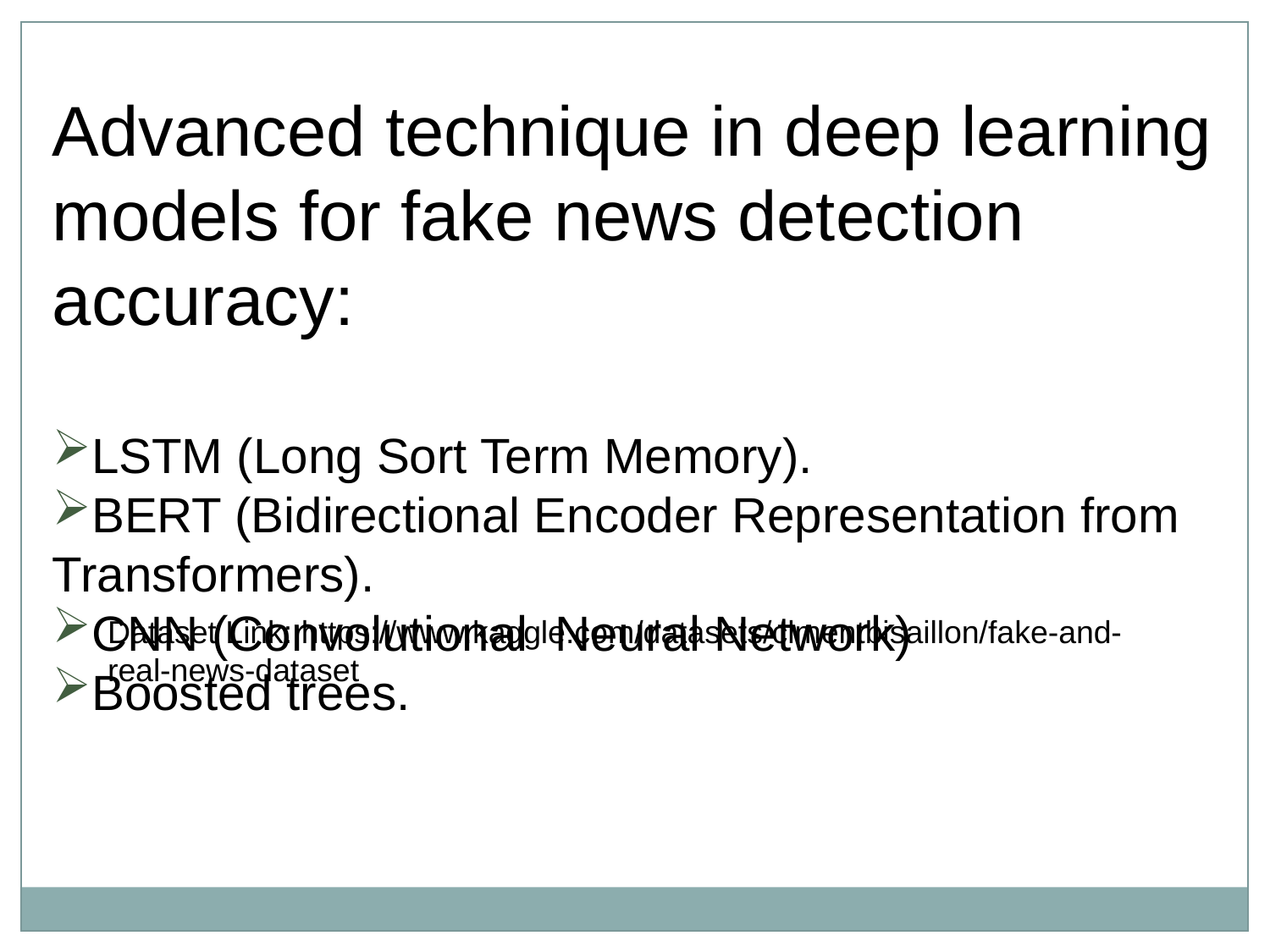

Advanced technique in deep learning models for fake news detection accuracy:

LSTM (Long Sort Term Memory).
BERT (Bidirectional Encoder Representation from Transformers).
CNN (Convolutional  Neural Network)
Boosted trees.

Dataset Link: https://www.kaggle.com/datasets/clmentbisaillon/fake-and-real-news-dataset